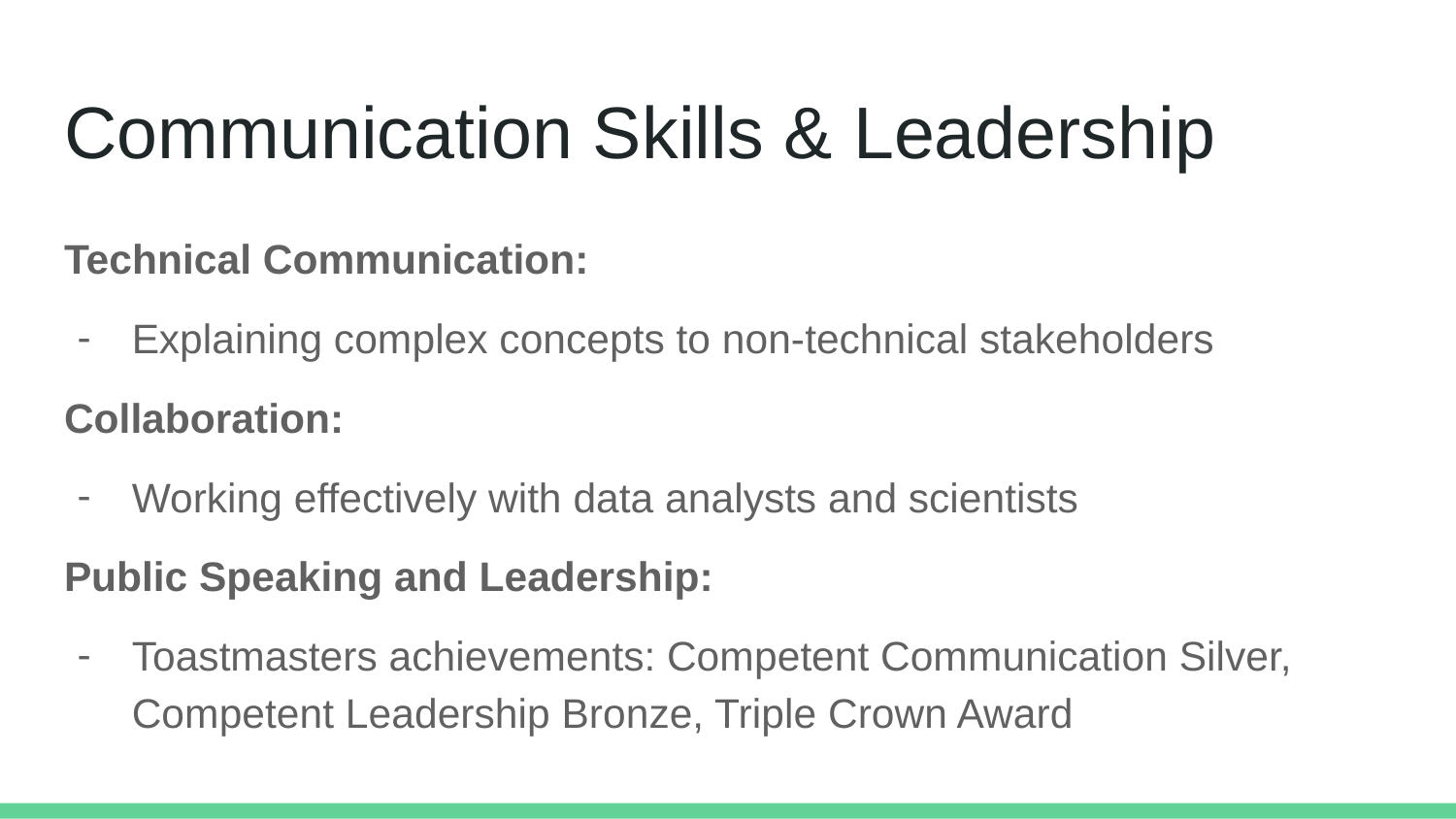

# Communication Skills & Leadership
Technical Communication:
Explaining complex concepts to non-technical stakeholders
Collaboration:
Working effectively with data analysts and scientists
Public Speaking and Leadership:
Toastmasters achievements: Competent Communication Silver, Competent Leadership Bronze, Triple Crown Award